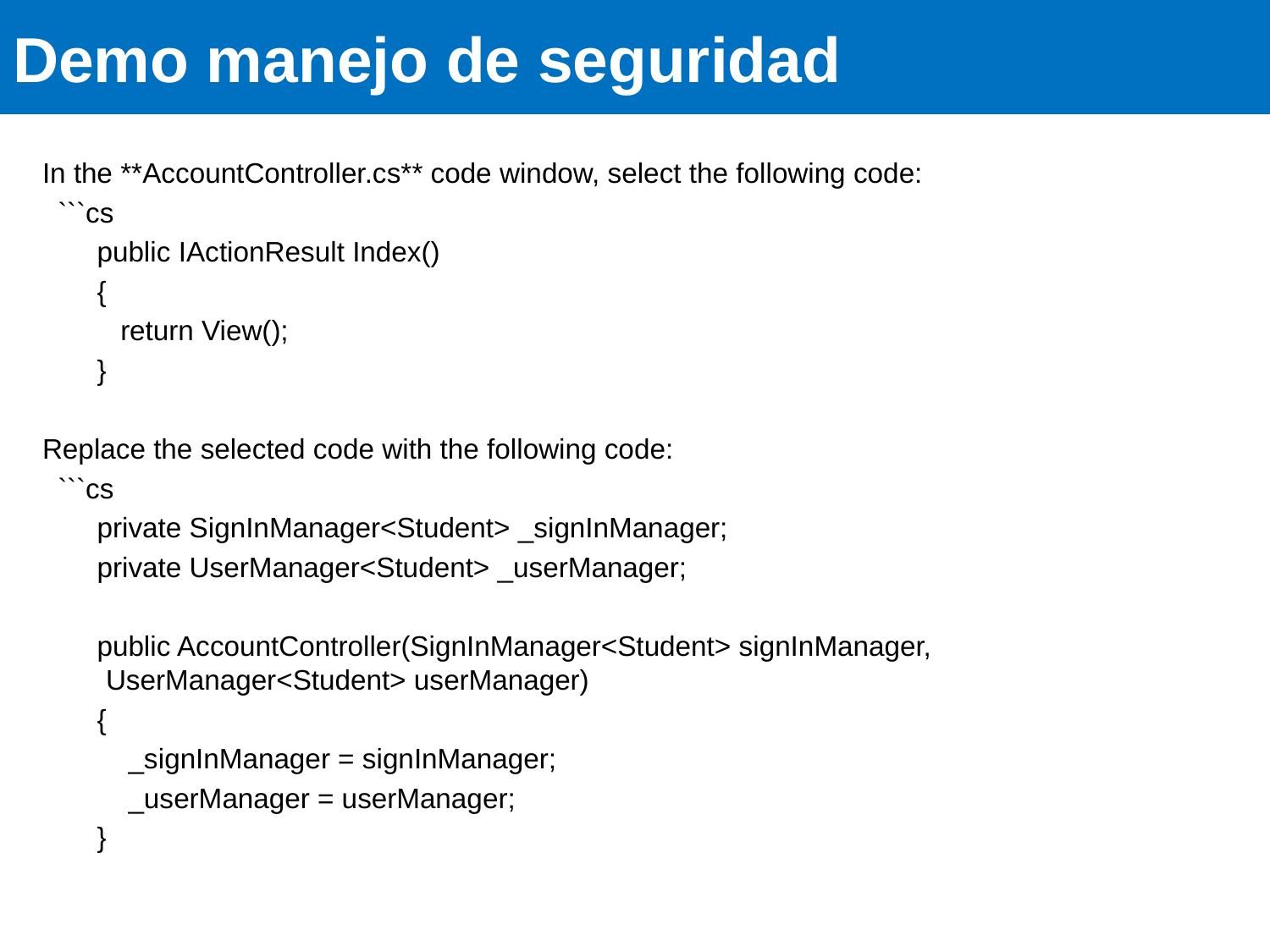

# Demo manejo de seguridad
In the **AccountController.cs** code window, select the following code:
  ```cs
       public IActionResult Index()
       {
          return View();
       }

Replace the selected code with the following code:
  ```cs
       private SignInManager<Student> _signInManager;
       private UserManager<Student> _userManager;

       public AccountController(SignInManager<Student> signInManager, UserManager<Student> userManager)
       {
           _signInManager = signInManager;
           _userManager = userManager;
       }